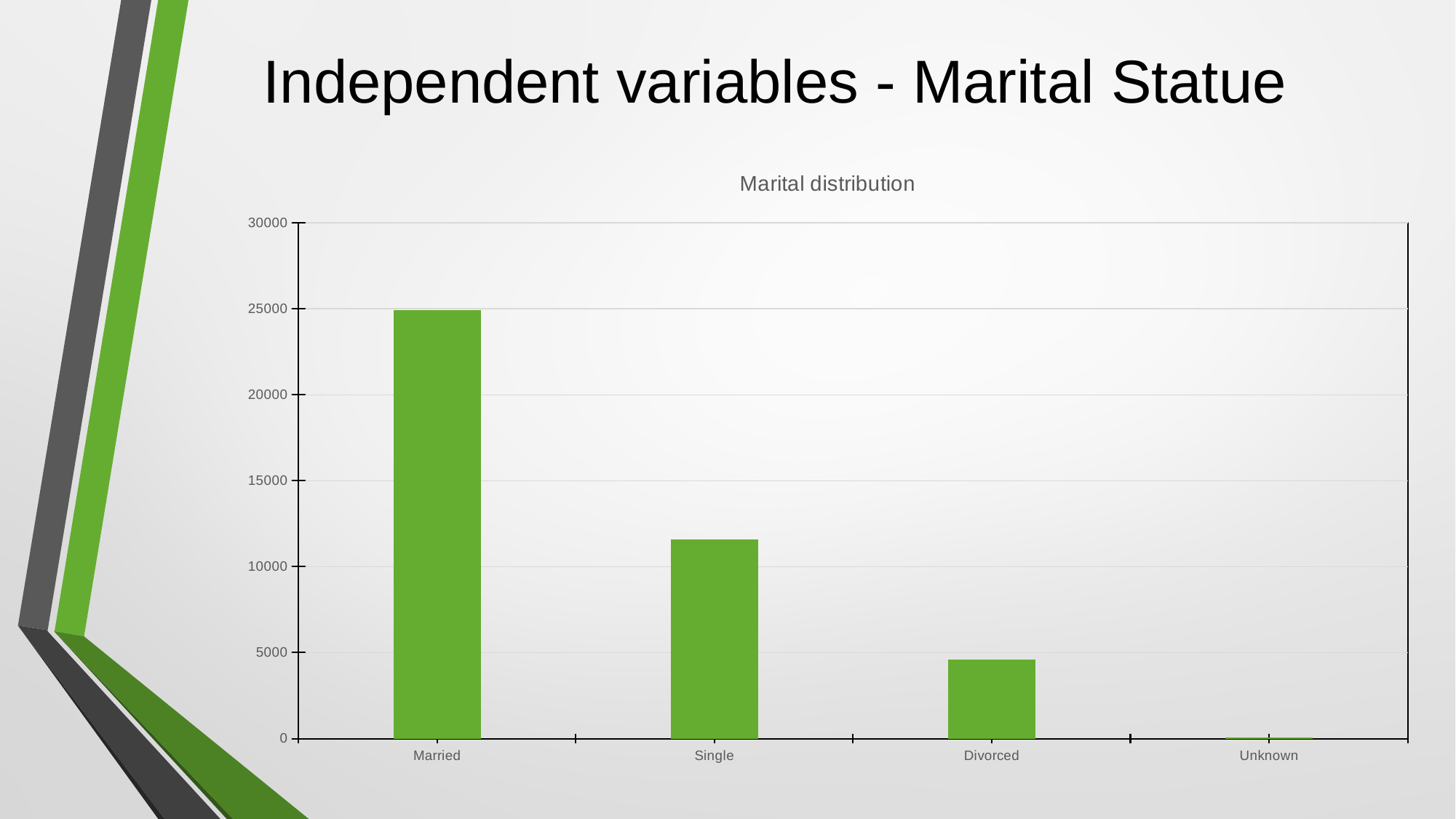

# Independent variables - Marital Statue

### Chart: Marital distribution

| Category |  |
|---|---|
| Married | 24928.0 |
| Single | 11568.0 |
| Divorced | 4612.0 |
| Unknown | 80.0 |